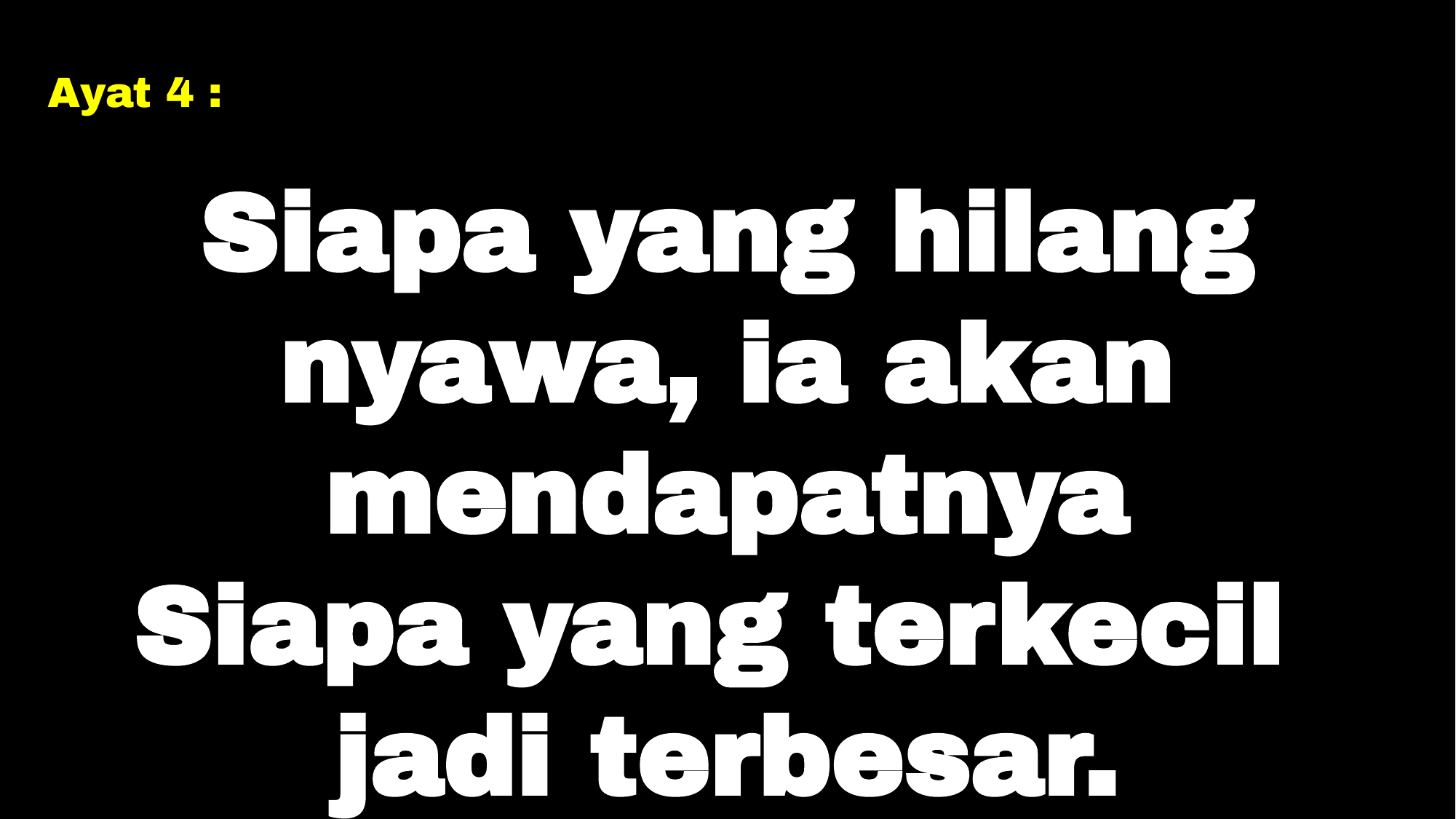

Ayat 4 :
Siapa yang hilang nyawa, ia akan mendapatnya
Siapa yang terkecil
jadi terbesar.